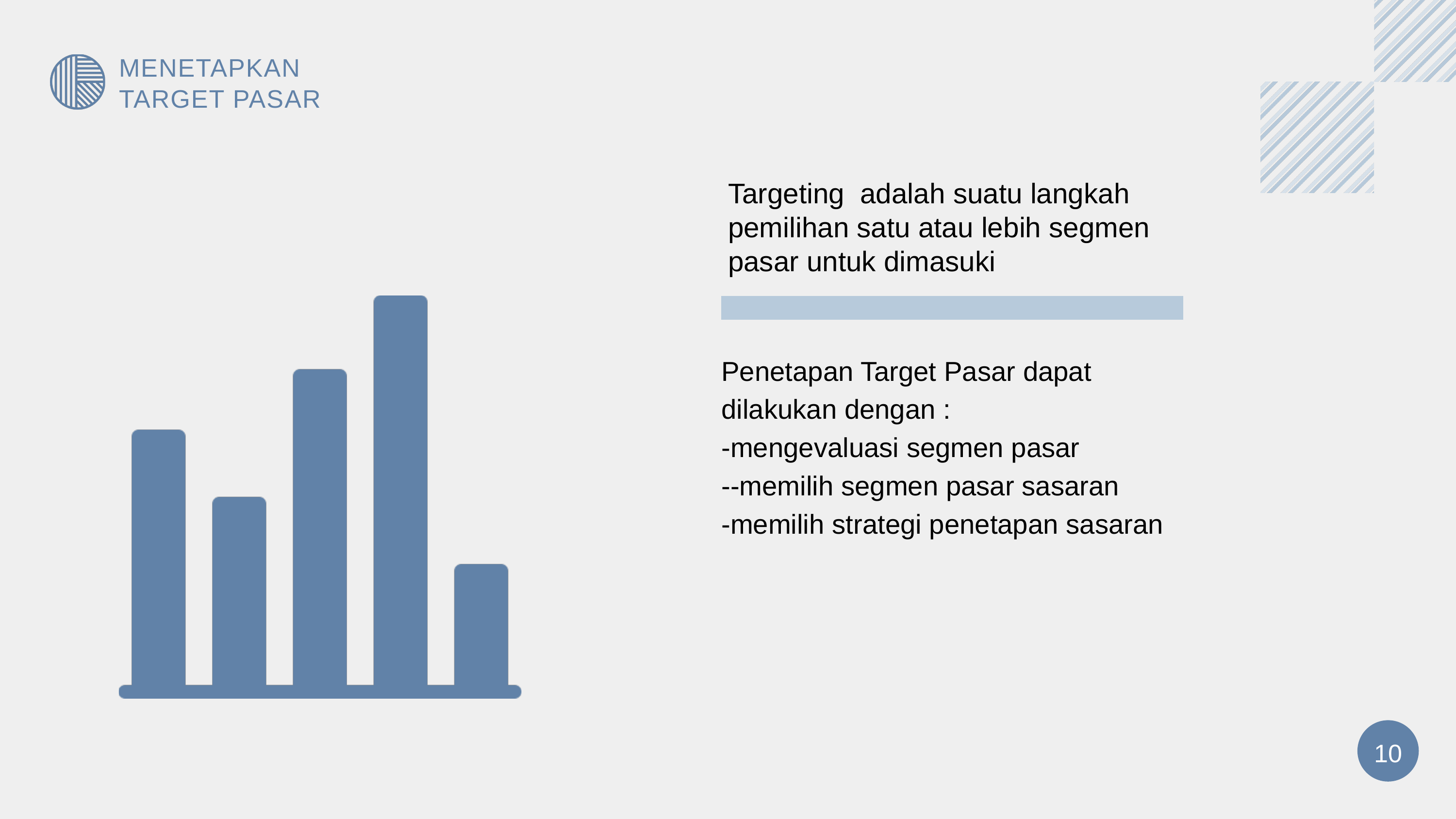

MENETAPKAN TARGET PASAR

Targeting  adalah suatu langkah pemilihan satu atau lebih segmen pasar untuk dimasuki

Penetapan Target Pasar dapat dilakukan dengan :
-mengevaluasi segmen pasar
--memilih segmen pasar sasaran
-memilih strategi penetapan sasaran

10